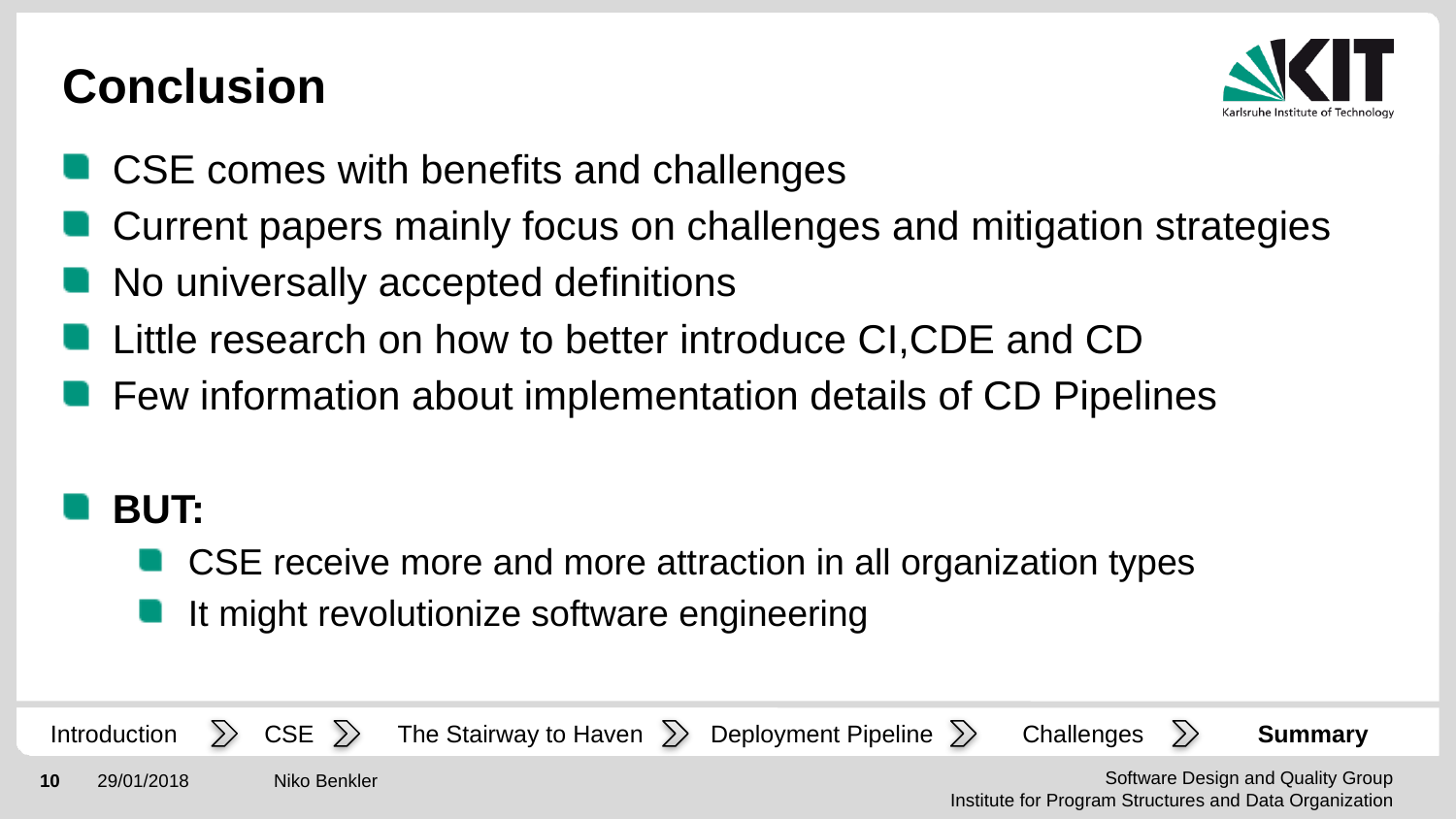

# Conclusion
CSE comes with benefits and challenges
Current papers mainly focus on challenges and mitigation strategies
No universally accepted definitions
Little research on how to better introduce CI,CDE and CD
Few information about implementation details of CD Pipelines

BUT:
CSE receive more and more attraction in all organization types
It might revolutionize software engineering
The Stairway to Haven
Deployment Pipeline
Introduction
Summary
CSE
Challenges